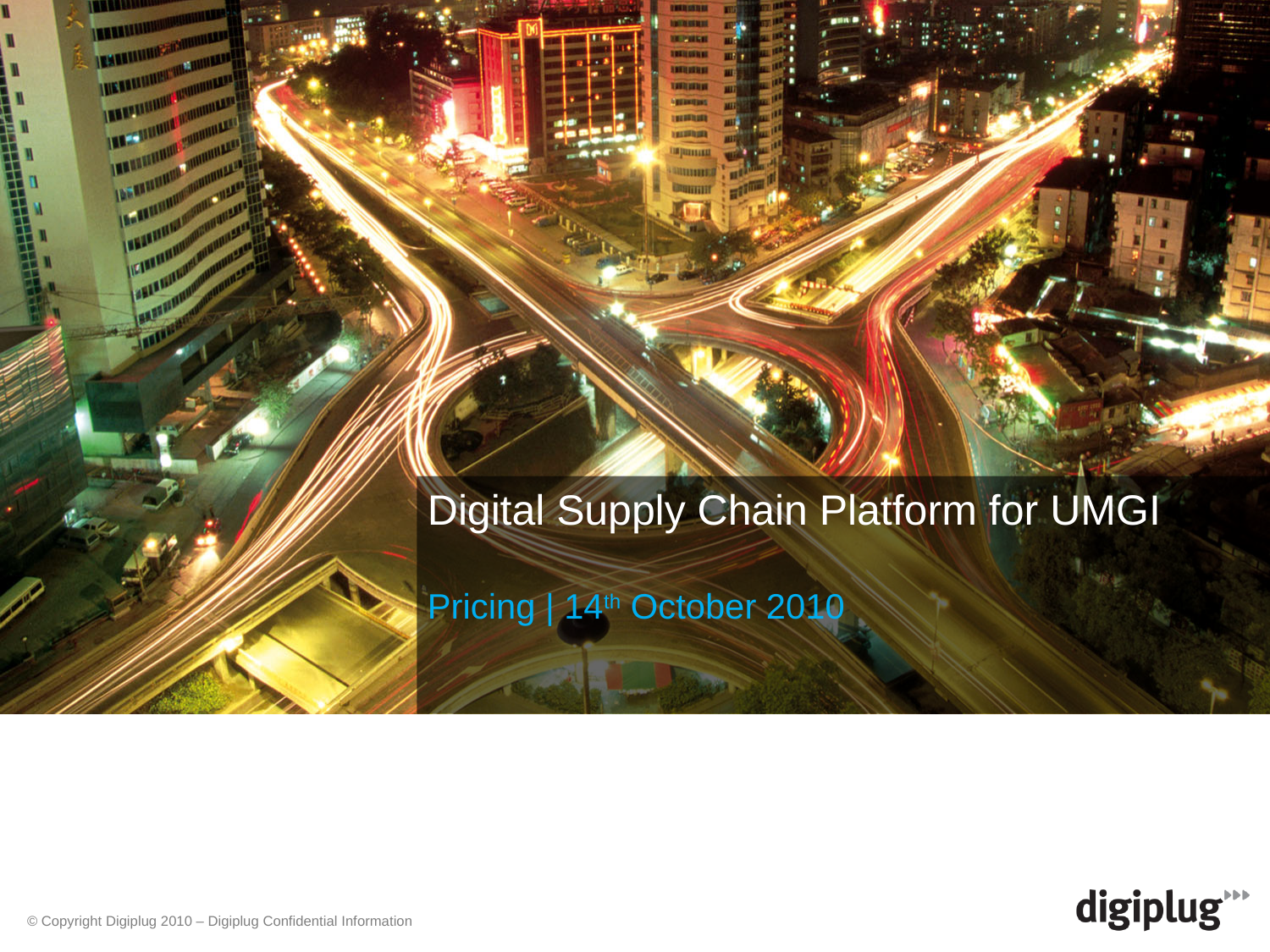

# Digital Supply Chain Platform for UMGI Pricing | 14th October 2010